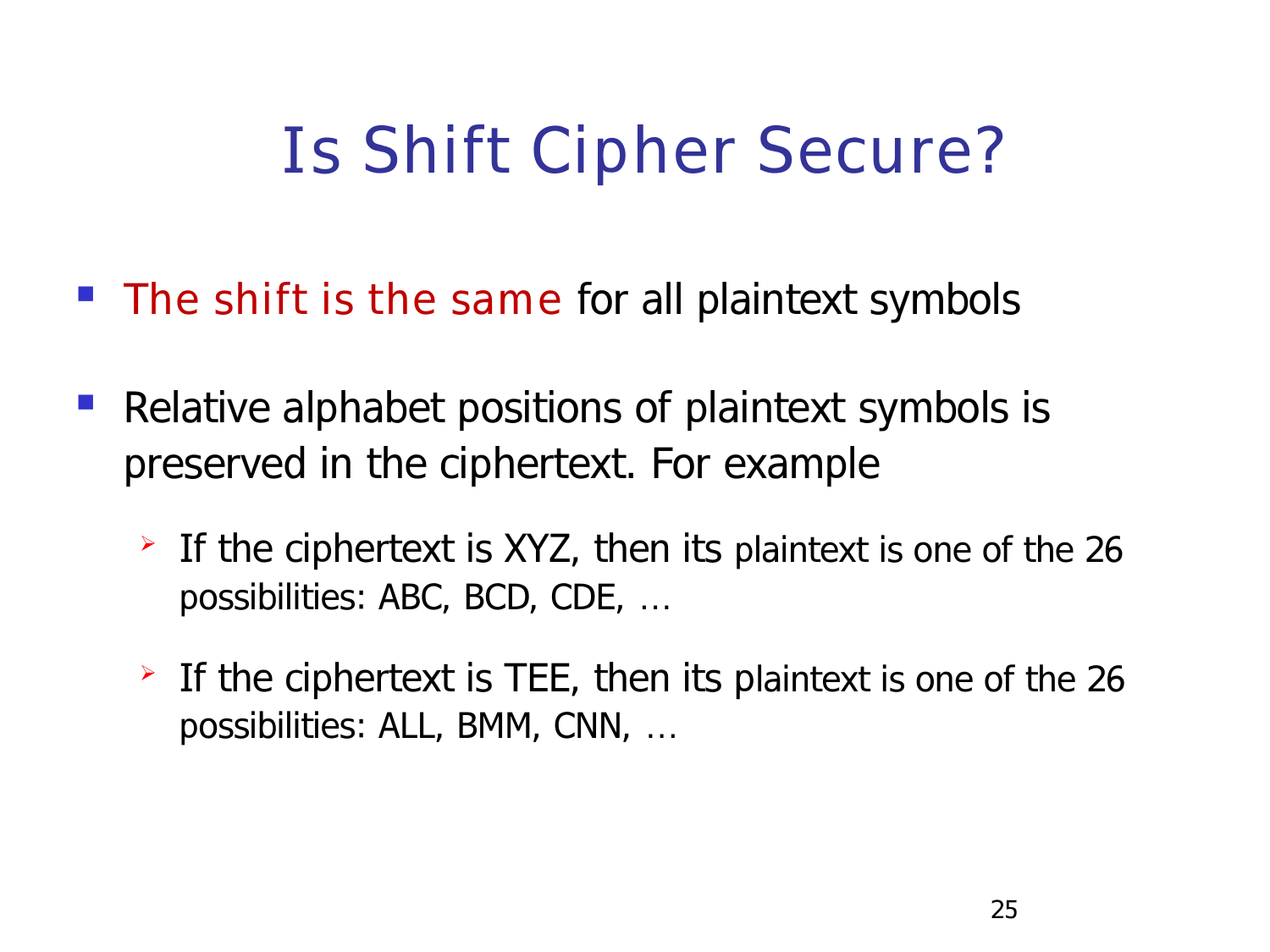

# Is Shift Cipher Secure?
The shift is the same for all plaintext symbols
Relative alphabet positions of plaintext symbols is preserved in the ciphertext. For example
If the ciphertext is XYZ, then its plaintext is one of the 26 possibilities: ABC, BCD, CDE, …
If the ciphertext is TEE, then its plaintext is one of the 26 possibilities: ALL, BMM, CNN, …

25